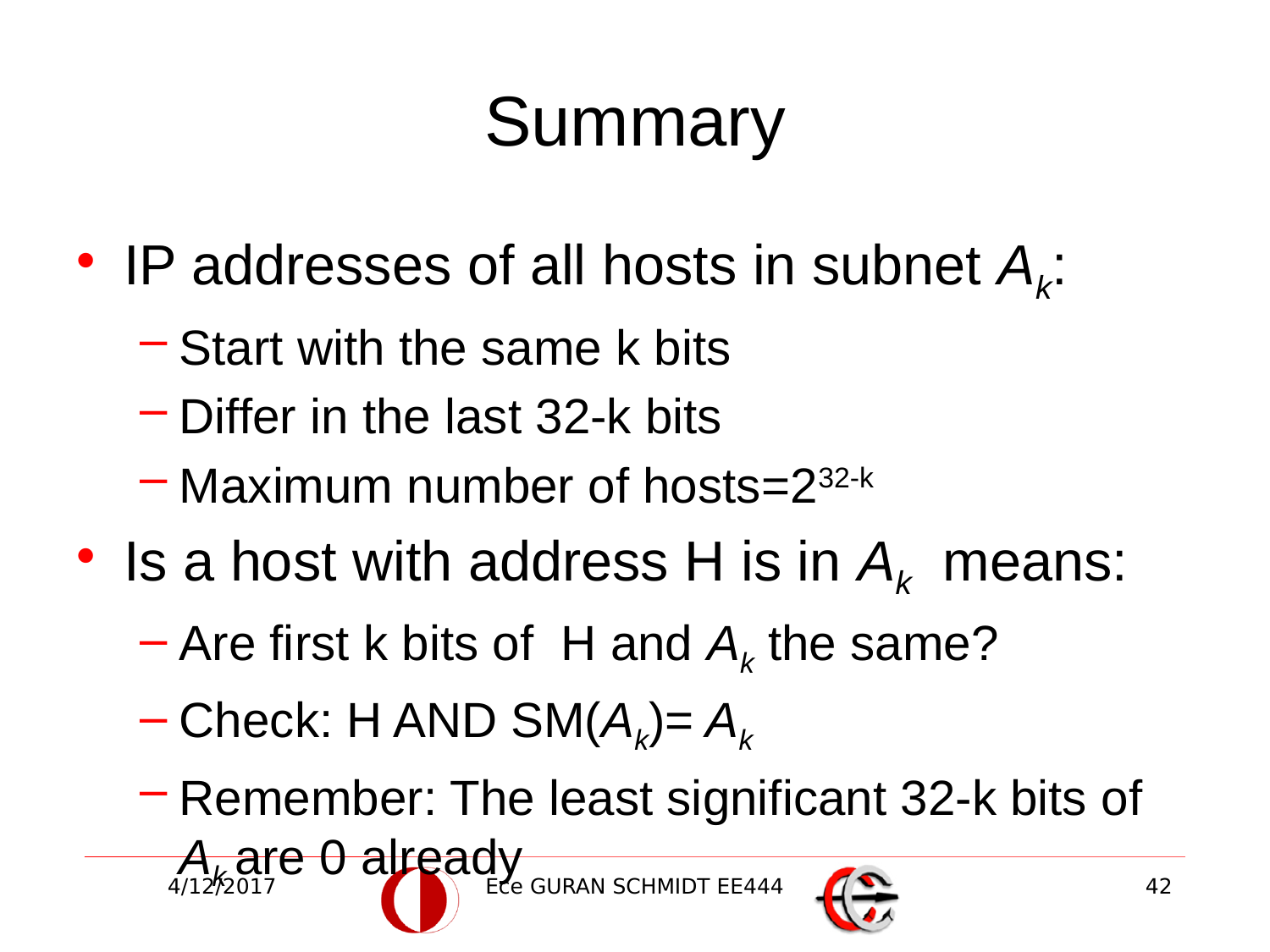

# Summary
IP addresses of all hosts in subnet Ak:
Start with the same k bits
Differ in the last 32-k bits
Maximum number of hosts=232-k
Is a host with address H is in Ak  means:
Are first k bits of  H and Ak the same?
Check: H AND SM(Ak)= Ak
Remember: The least significant 32-k bits of Ak are 0 already
4/12/2017
Ece GURAN SCHMIDT EE444
42